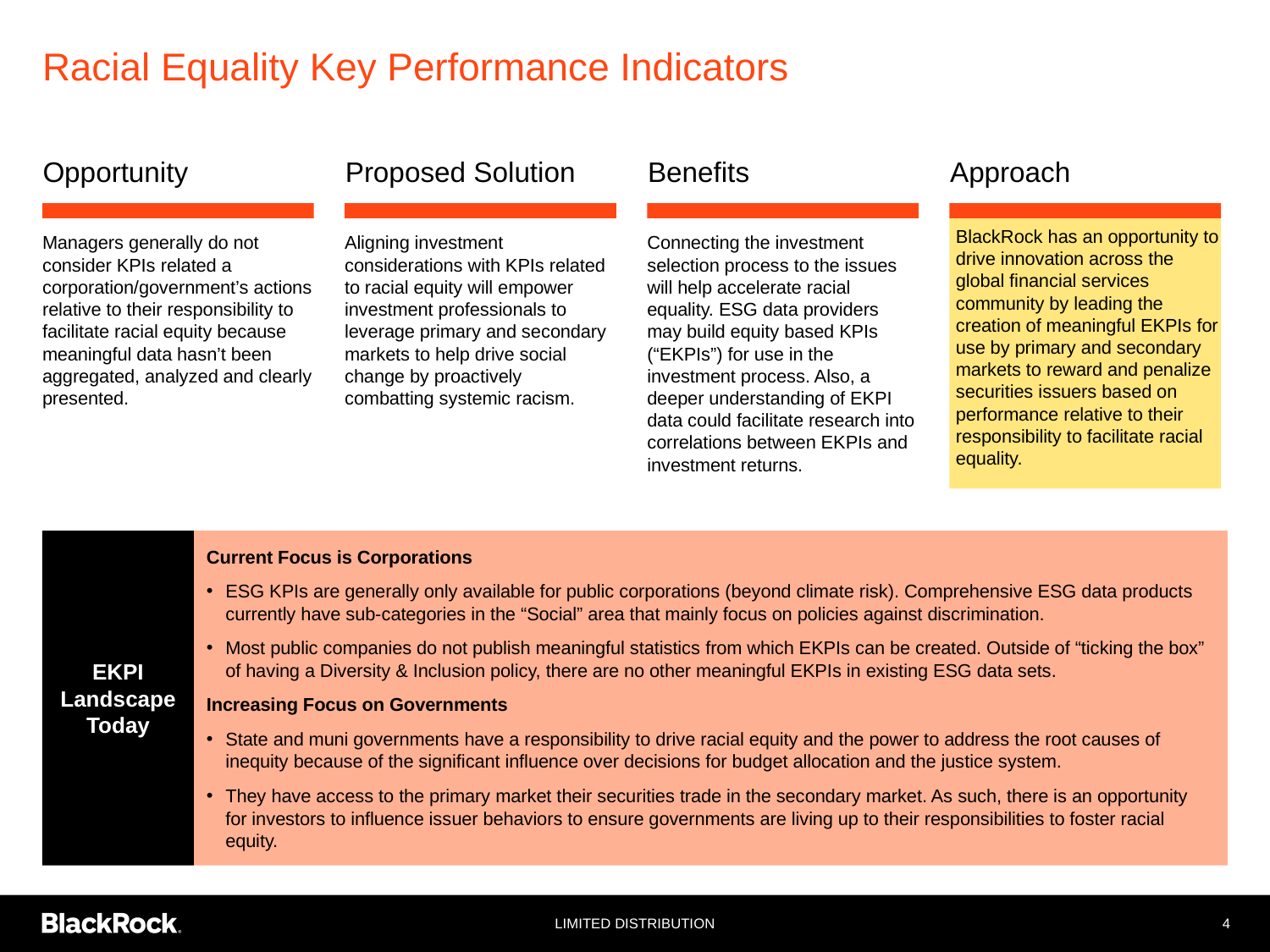

# Racial Equality Key Performance Indicators
Opportunity
Proposed Solution
Benefits
Approach

Managers generally do not consider KPIs related a corporation/government’s actions relative to their responsibility to facilitate racial equity because meaningful data hasn’t been aggregated, analyzed and clearly presented.

Aligning investment considerations with KPIs related to racial equity will empower investment professionals to leverage primary and secondary markets to help drive social change by proactively combatting systemic racism.
Connecting the investment selection process to the issues will help accelerate racial equality. ESG data providers may build equity based KPIs (“EKPIs”) for use in the investment process. Also, a deeper understanding of EKPI data could facilitate research into correlations between EKPIs and investment returns.
BlackRock has an opportunity to drive innovation across the global financial services community by leading the creation of meaningful EKPIs for use by primary and secondary markets to reward and penalize securities issuers based on performance relative to their responsibility to facilitate racial equality.
EKPI Landscape
Today
Current Focus is Corporations
ESG KPIs are generally only available for public corporations (beyond climate risk). Comprehensive ESG data products currently have sub-categories in the “Social” area that mainly focus on policies against discrimination.
Most public companies do not publish meaningful statistics from which EKPIs can be created. Outside of “ticking the box” of having a Diversity & Inclusion policy, there are no other meaningful EKPIs in existing ESG data sets.
Increasing Focus on Governments
State and muni governments have a responsibility to drive racial equity and the power to address the root causes of inequity because of the significant influence over decisions for budget allocation and the justice system.
They have access to the primary market their securities trade in the secondary market. As such, there is an opportunity for investors to influence issuer behaviors to ensure governments are living up to their responsibilities to foster racial equity.
Limited Distribution
4